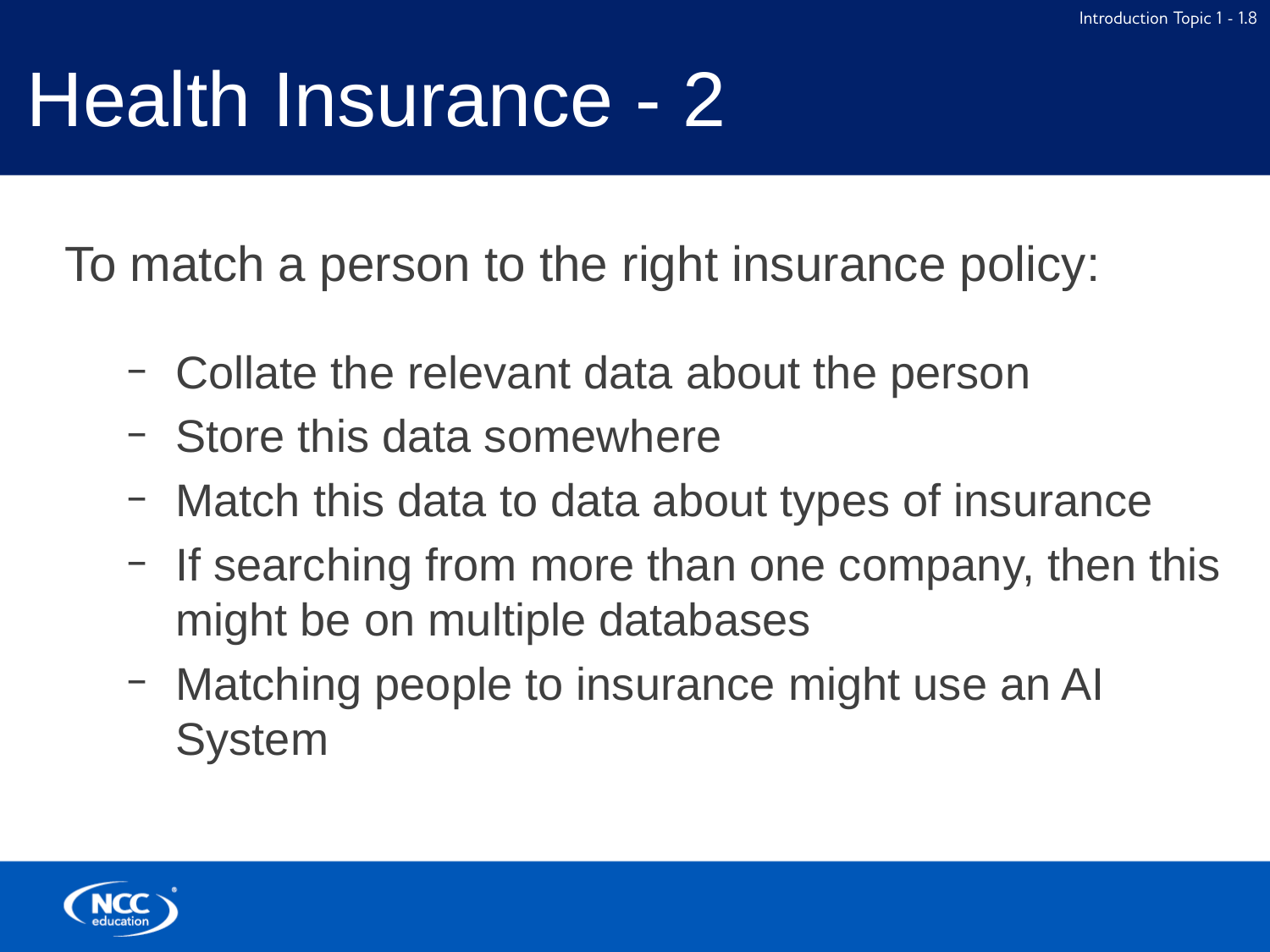

# Health Insurance - 2
To match a person to the right insurance policy:

Collate the relevant data about the person
Store this data somewhere
Match this data to data about types of insurance
If searching from more than one company, then this might be on multiple databases
Matching people to insurance might use an AI System